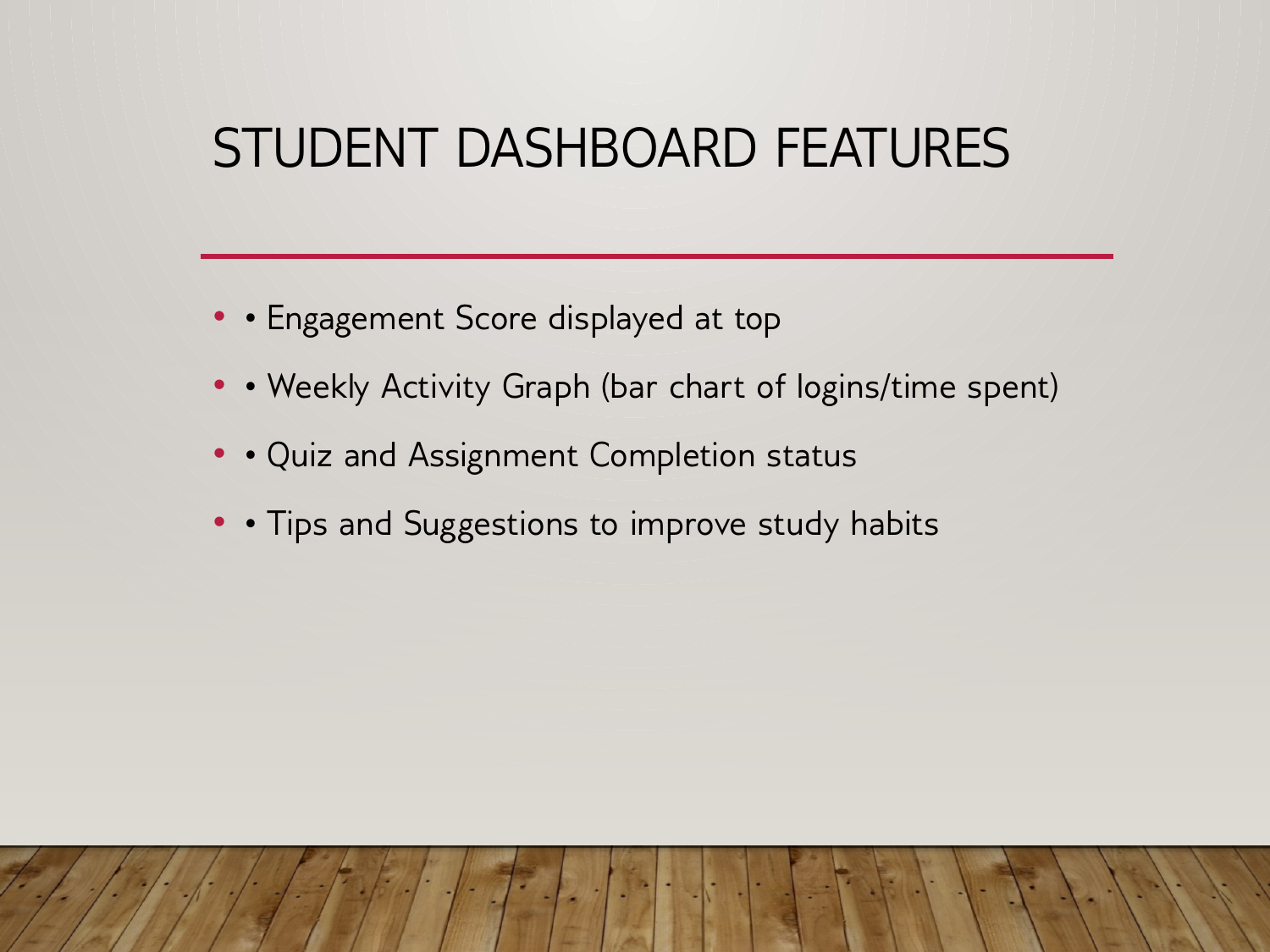

# Student Dashboard Features
• Engagement Score displayed at top
• Weekly Activity Graph (bar chart of logins/time spent)
• Quiz and Assignment Completion status
• Tips and Suggestions to improve study habits